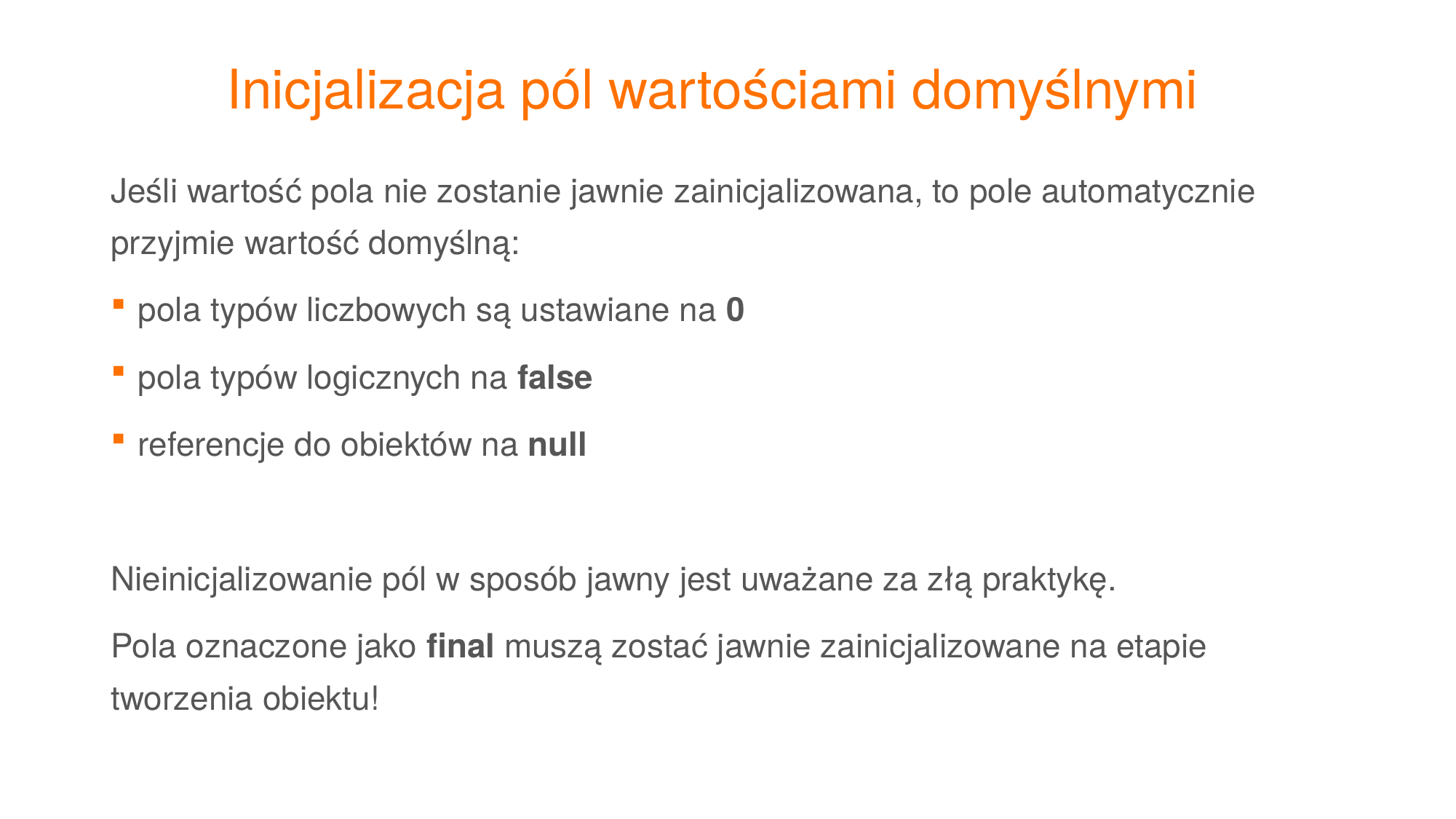

# Inicjalizacja pól wartościami domyślnymi
Jeśli wartość pola nie zostanie jawnie zainicjalizowana, to pole automatycznie przyjmie wartość domyślną:
pola typów liczbowych są ustawiane na 0
pola typów logicznych na false
referencje do obiektów na null

Nieinicjalizowanie pól w sposób jawny jest uważane za złą praktykę.
Pola oznaczone jako final muszą zostać jawnie zainicjalizowane na etapie tworzenia obiektu!